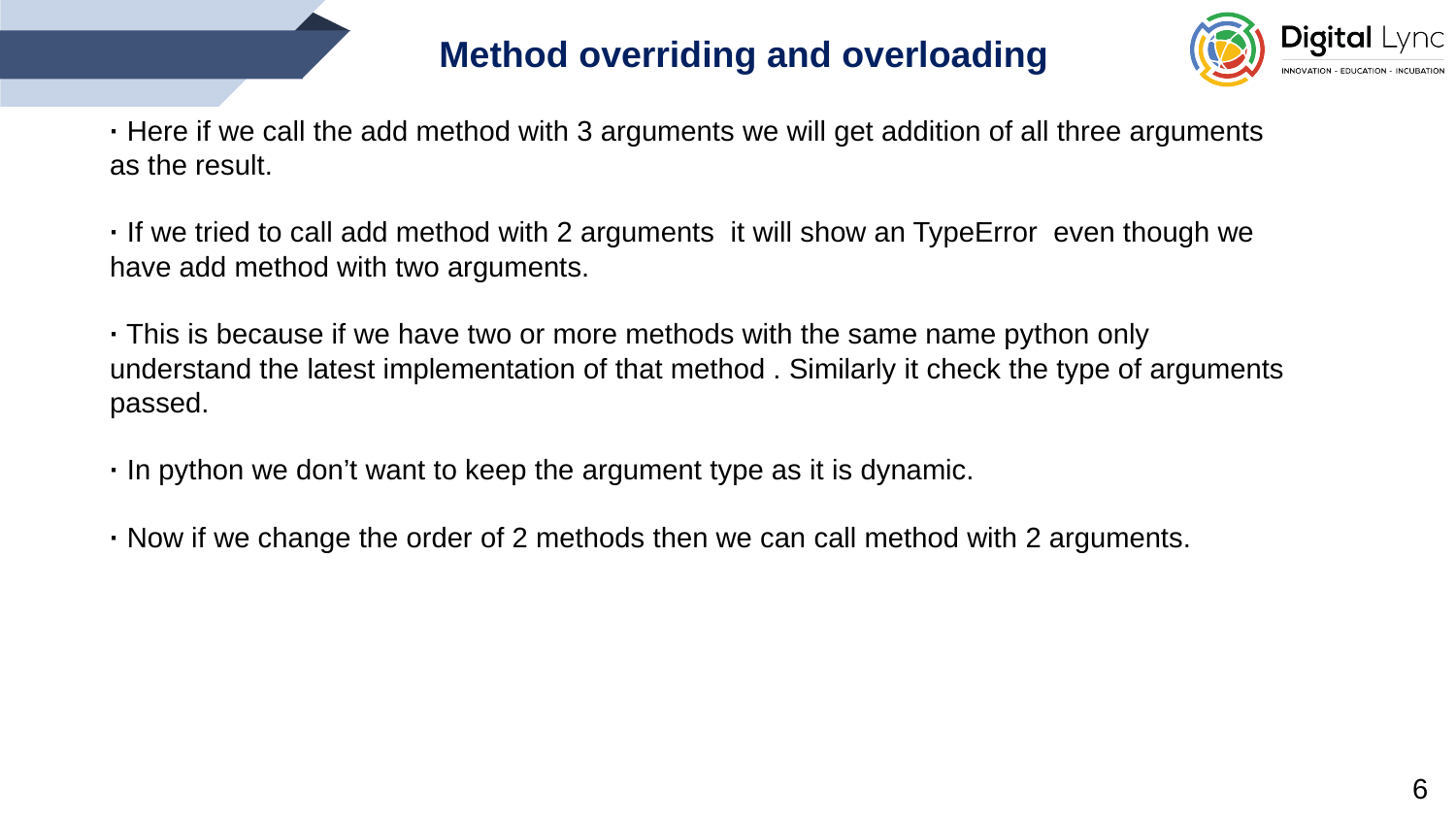

Method overriding and overloading
· Here if we call the add method with 3 arguments we will get addition of all three arguments as the result.

· If we tried to call add method with 2 arguments  it will show an TypeError  even though we have add method with two arguments.

· This is because if we have two or more methods with the same name python only understand the latest implementation of that method . Similarly it check the type of arguments passed.

· In python we don’t want to keep the argument type as it is dynamic.

· Now if we change the order of 2 methods then we can call method with 2 arguments.
6